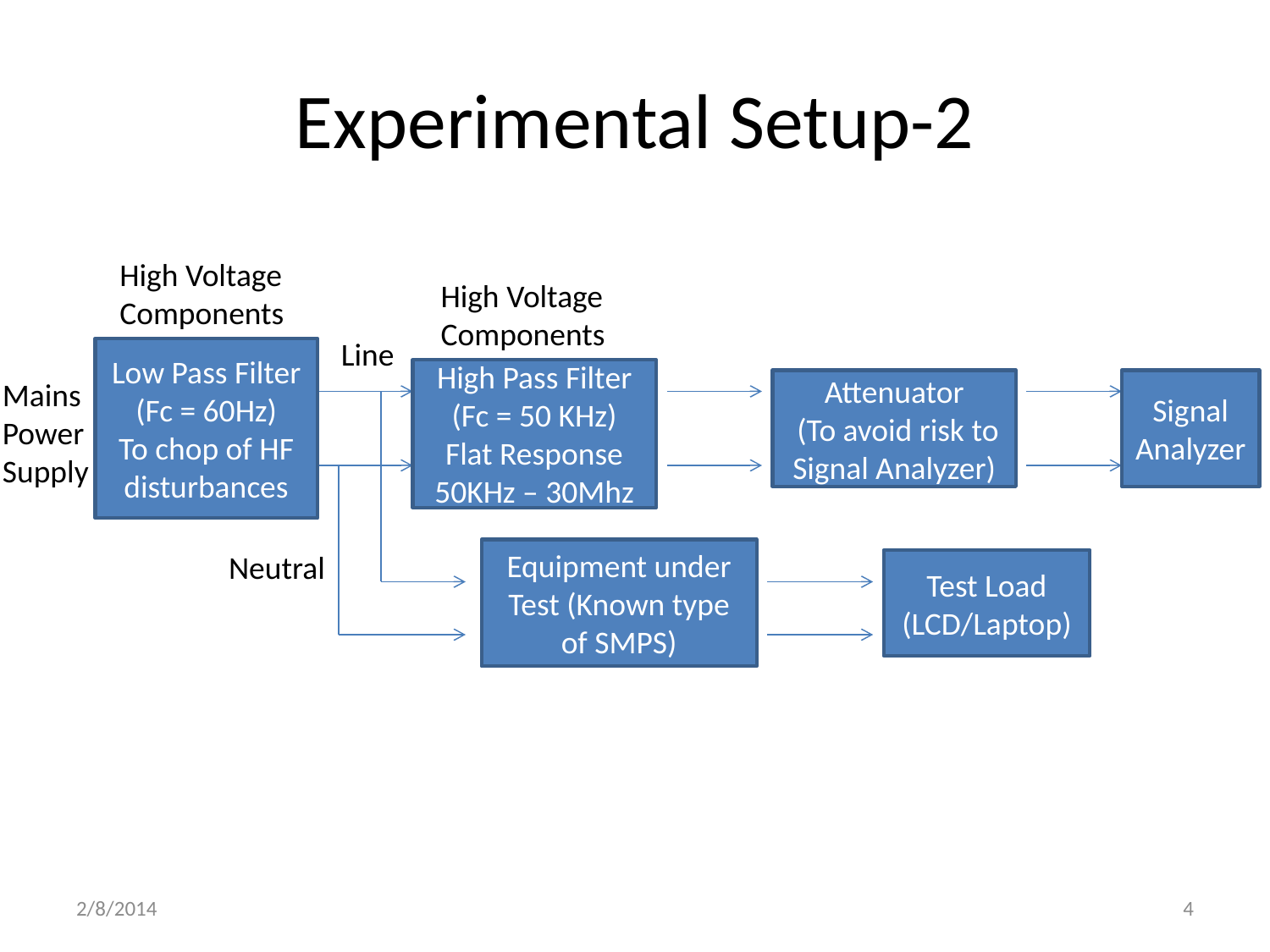

# Experimental Setup-2
High Voltage
Components
High Voltage
Components
Line
Low Pass Filter (Fc = 60Hz)
To chop of HF disturbances
High Pass Filter (Fc = 50 KHz)
Flat Response 50KHz – 30Mhz
Mains
Power
Supply
Attenuator
 (To avoid risk to Signal Analyzer)
Signal Analyzer
Equipment under Test (Known type of SMPS)
Neutral
Test Load (LCD/Laptop)
2/8/2014
4